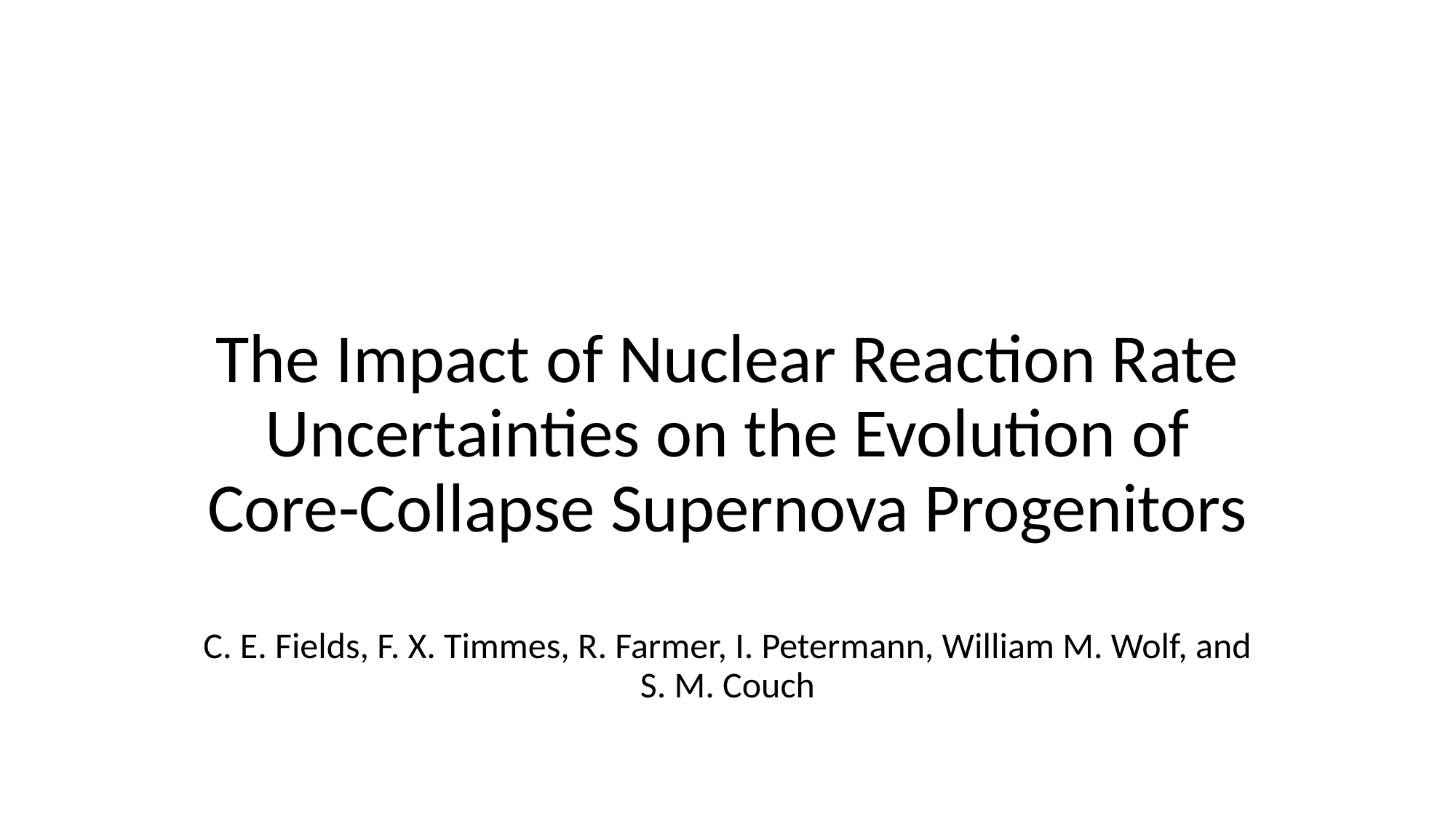

# The Impact of Nuclear Reaction Rate Uncertainties on the Evolution of Core-Collapse Supernova Progenitors
C. E. Fields, F. X. Timmes, R. Farmer, I. Petermann, William M. Wolf, and S. M. Couch